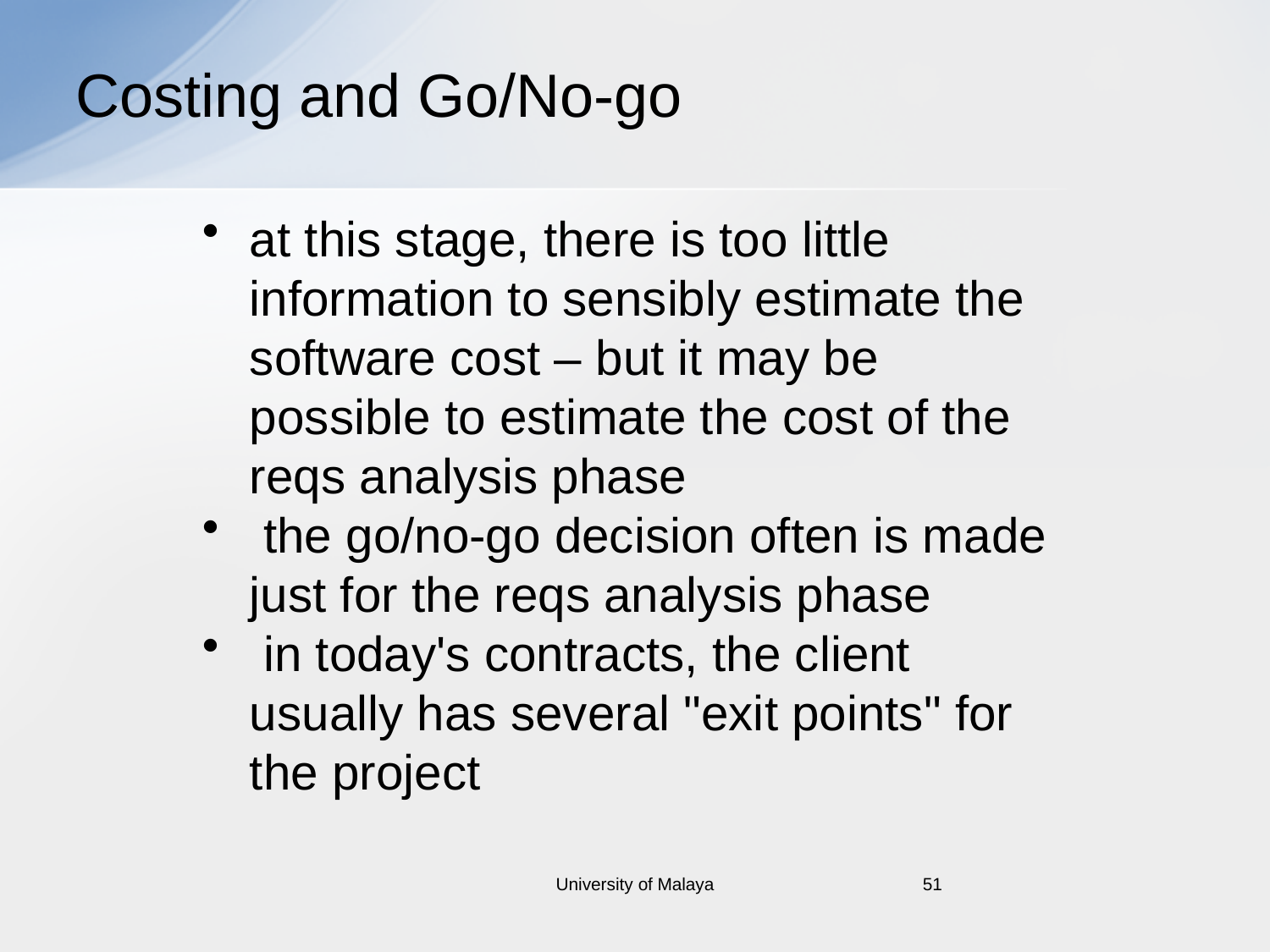

# Costing and Go/No-go
at this stage, there is too little information to sensibly estimate the software cost – but it may be possible to estimate the cost of the reqs analysis phase
 the go/no-go decision often is made just for the reqs analysis phase
 in today's contracts, the client usually has several "exit points" for the project

University of Malaya
51